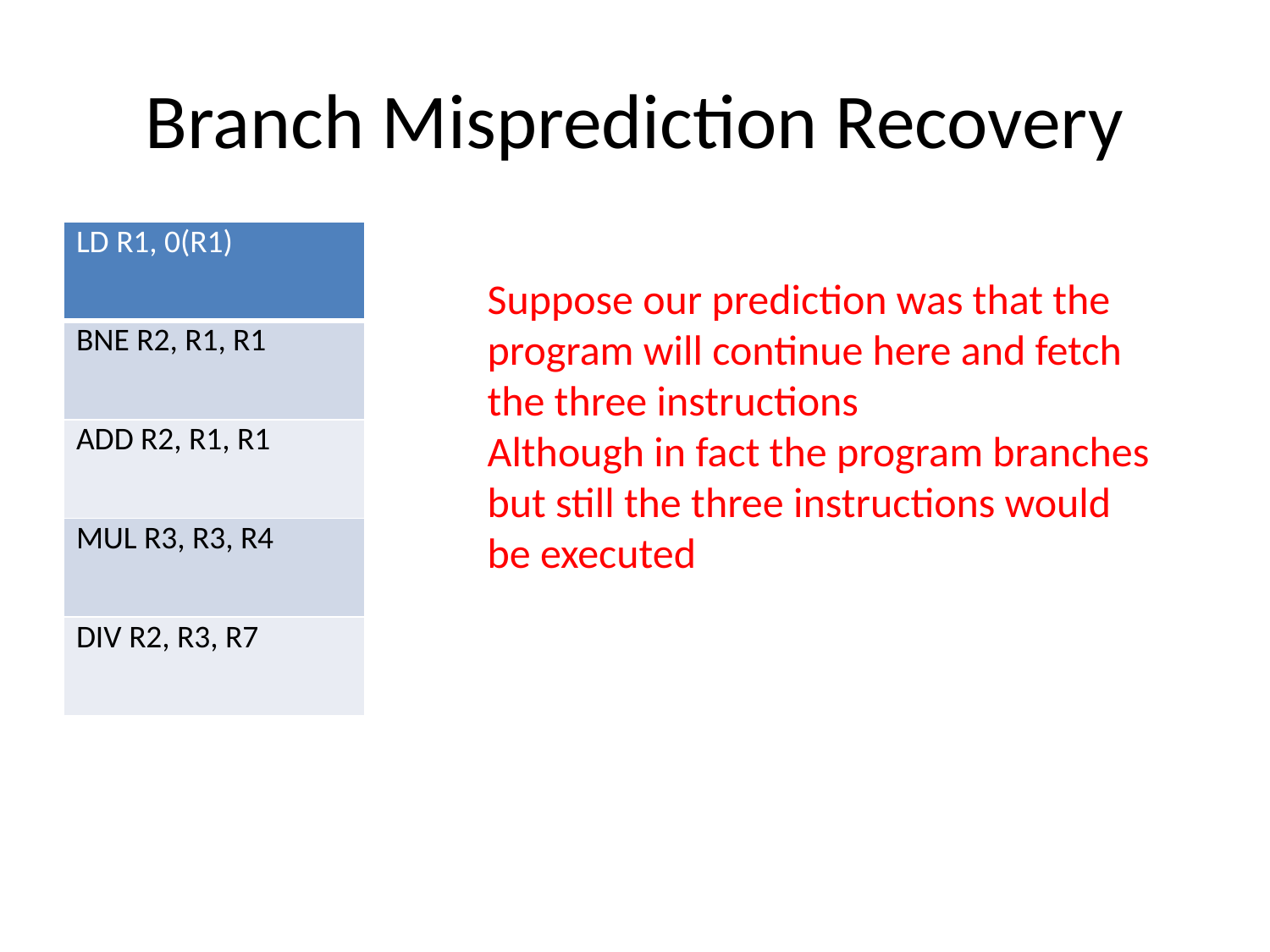

# Branch Misprediction Recovery
| LD R1, 0(R1) |
| --- |
| BNE R2, R1, R1 |
| ADD R2, R1, R1 |
| MUL R3, R3, R4 |
| DIV R2, R3, R7 |
Suppose our prediction was that the program will continue here and fetch the three instructions
Although in fact the program branches but still the three instructions would be executed